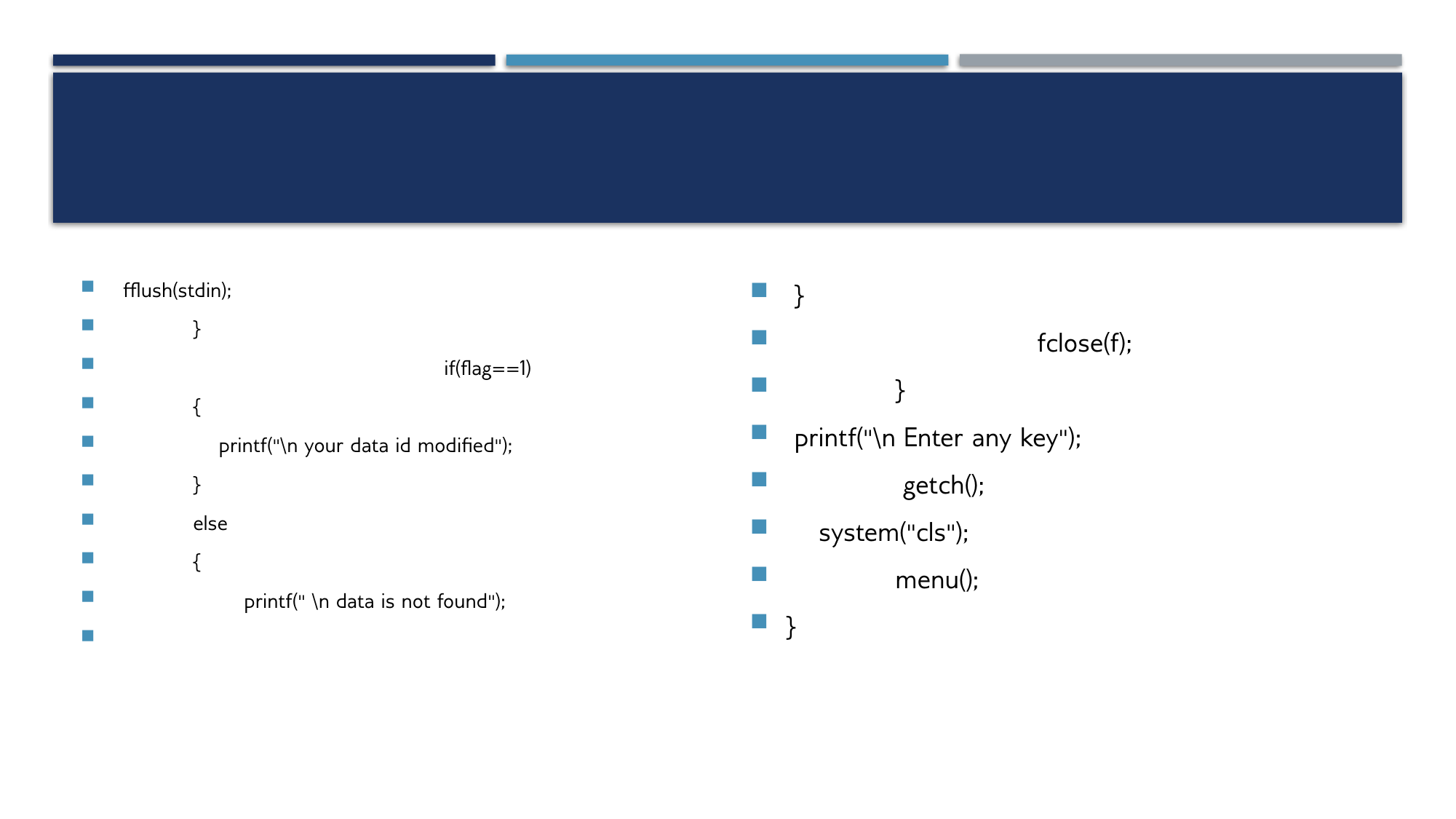

#
 fflush(stdin);
            }
			if(flag==1)
            {
                printf("\n your data id modified");
            }
            else
            {
                    printf(" \n data is not found");

 }
		    fclose(f);
	}
 printf("\n Enter any key");
	 getch();
    system("cls");
	menu();
}